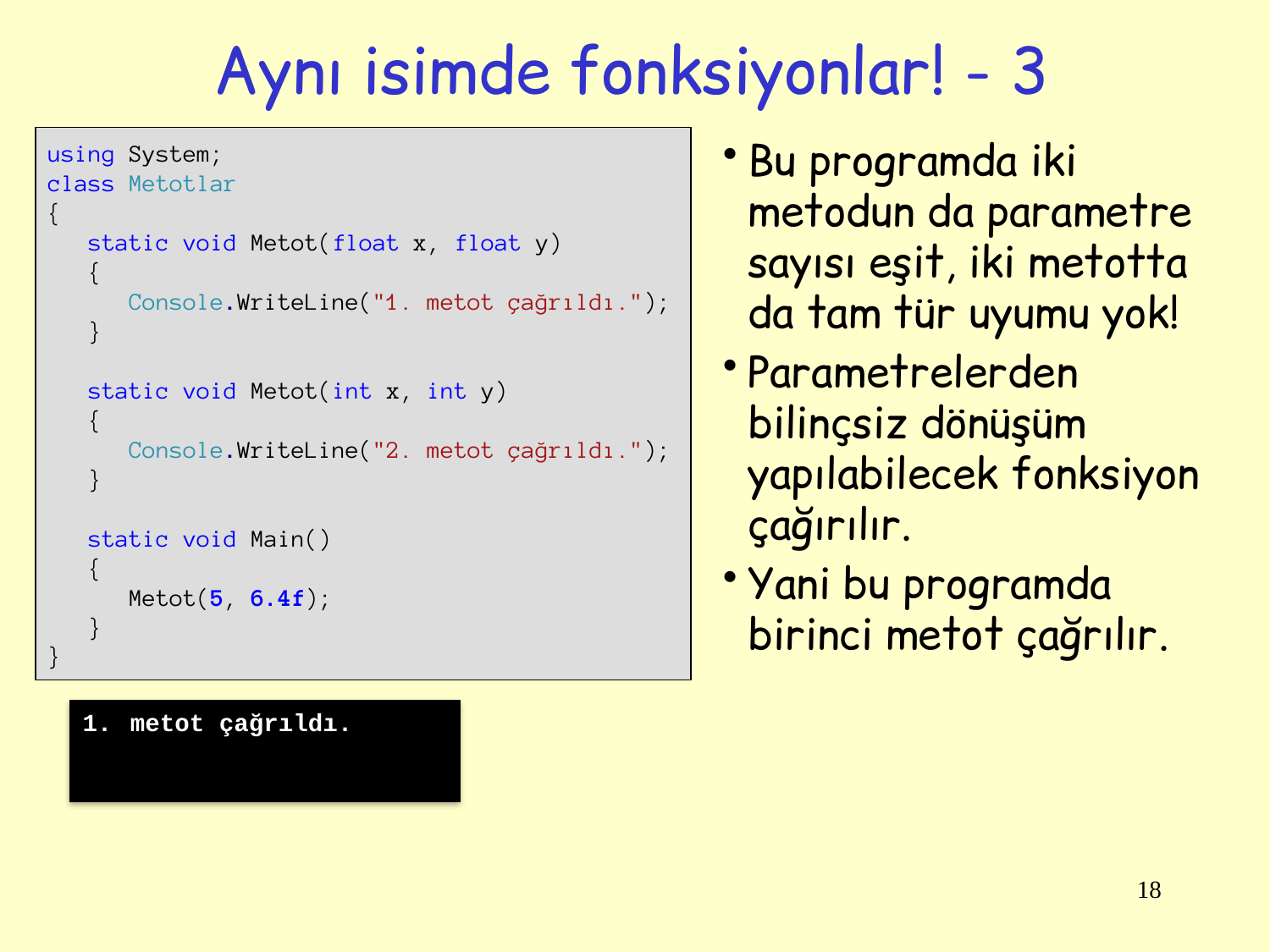

# Aynı isimde fonksiyonlar! - 3
using System;
class Metotlar
{
   static void Metot(float x, float y)
   {
      Console.WriteLine("1. metot çağrıldı.");
   }

   static void Metot(int x, int y)
   {
      Console.WriteLine("2. metot çağrıldı.");
   }

   static void Main()
   {
      Metot(5, 6.4f);
   }
}
Bu programda iki metodun da parametre sayısı eşit, iki metotta da tam tür uyumu yok!
Parametrelerden bilinçsiz dönüşüm yapılabilecek fonksiyon çağırılır.
Yani bu programda birinci metot çağrılır.
metot çağrıldı.

18